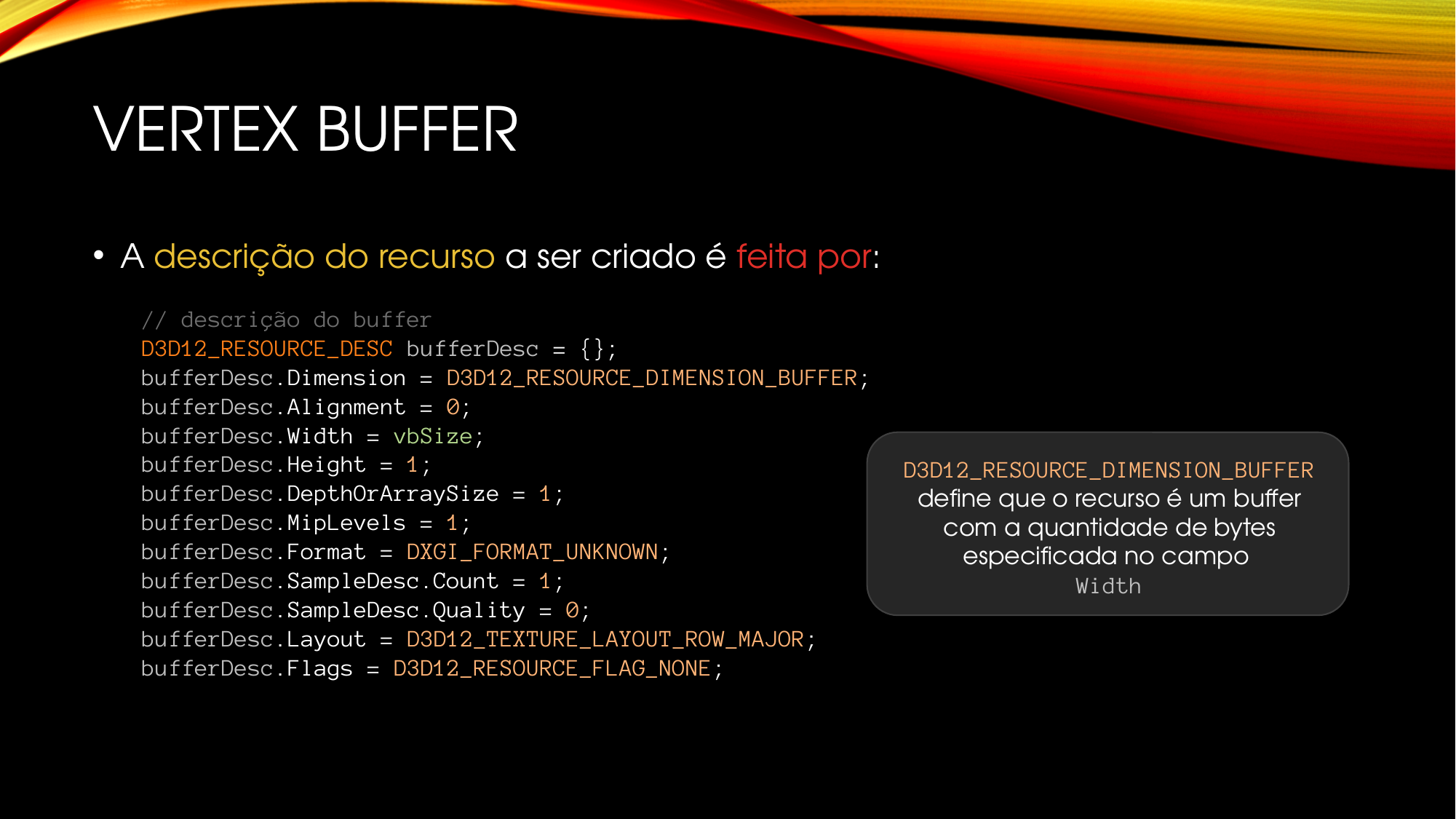

# Vertex Buffer
A descrição do recurso a ser criado é feita por:
// descrição do buffer
D3D12_RESOURCE_DESC bufferDesc = {};
bufferDesc.Dimension = D3D12_RESOURCE_DIMENSION_BUFFER;
bufferDesc.Alignment = 0;
bufferDesc.Width = vbSize;
bufferDesc.Height = 1;
bufferDesc.DepthOrArraySize = 1;
bufferDesc.MipLevels = 1;
bufferDesc.Format = DXGI_FORMAT_UNKNOWN;
bufferDesc.SampleDesc.Count = 1;
bufferDesc.SampleDesc.Quality = 0;
bufferDesc.Layout = D3D12_TEXTURE_LAYOUT_ROW_MAJOR;
bufferDesc.Flags = D3D12_RESOURCE_FLAG_NONE;

D3D12_RESOURCE_DIMENSION_BUFFER define que o recurso é um buffer com a quantidade de bytes especificada no campo
Width